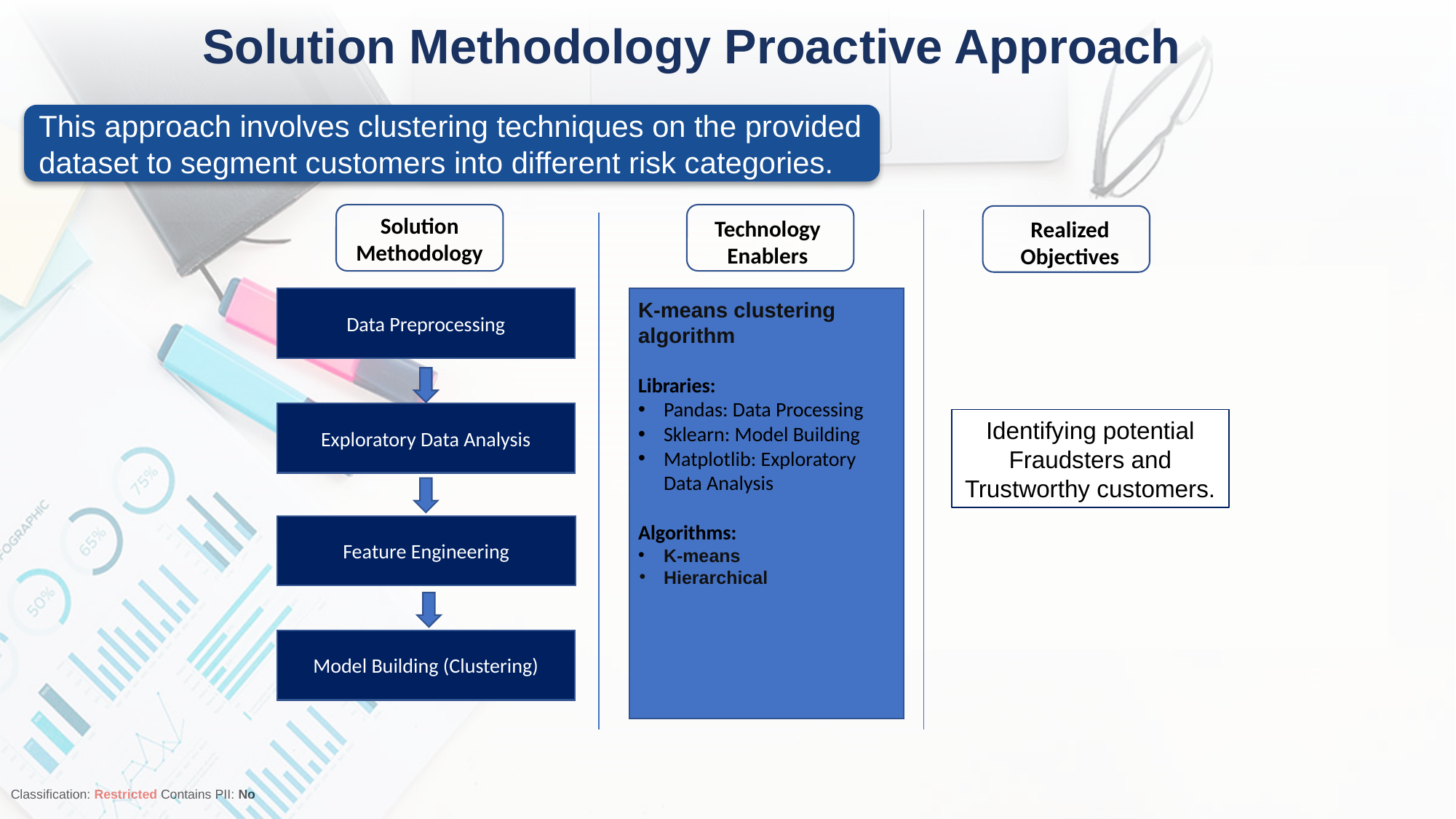

Solution Methodology Proactive Approach
This approach involves clustering techniques on the provided dataset to segment customers into different risk categories.

Solution Methodology

Technology Enablers
Realized Objectives

Data Preprocessing
K-means clustering algorithm

Libraries:
Pandas: Data Processing
Sklearn: Model Building
Matplotlib: Exploratory Data Analysis

Algorithms:
K-means
Hierarchical

Exploratory Data Analysis
Identifying potential Fraudsters and Trustworthy customers.

Feature Engineering

Model Building (Clustering)